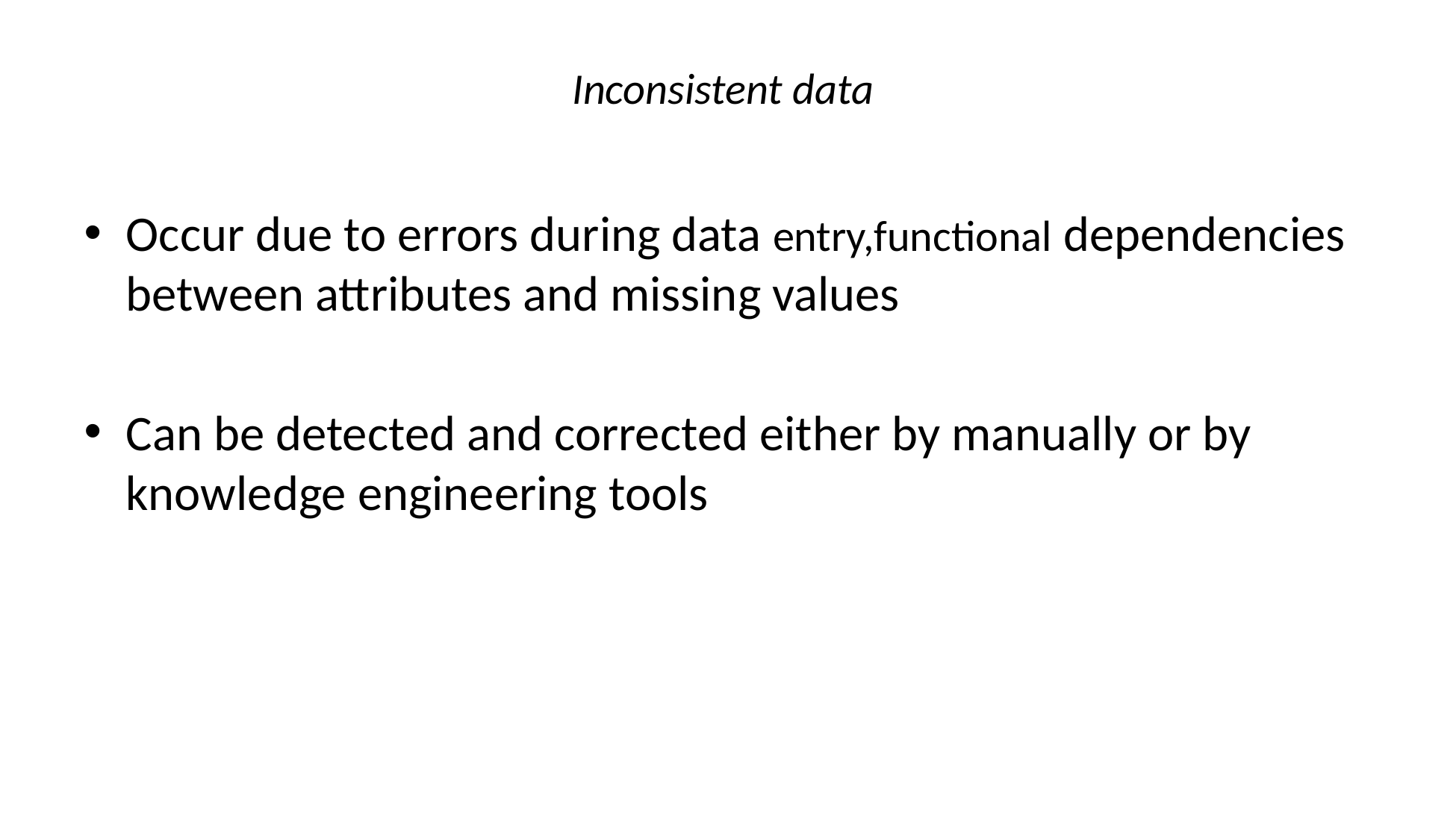

# Inconsistent data
Occur due to errors during data entry,functional dependencies between attributes and missing values

Can be detected and corrected either by manually or by knowledge engineering tools